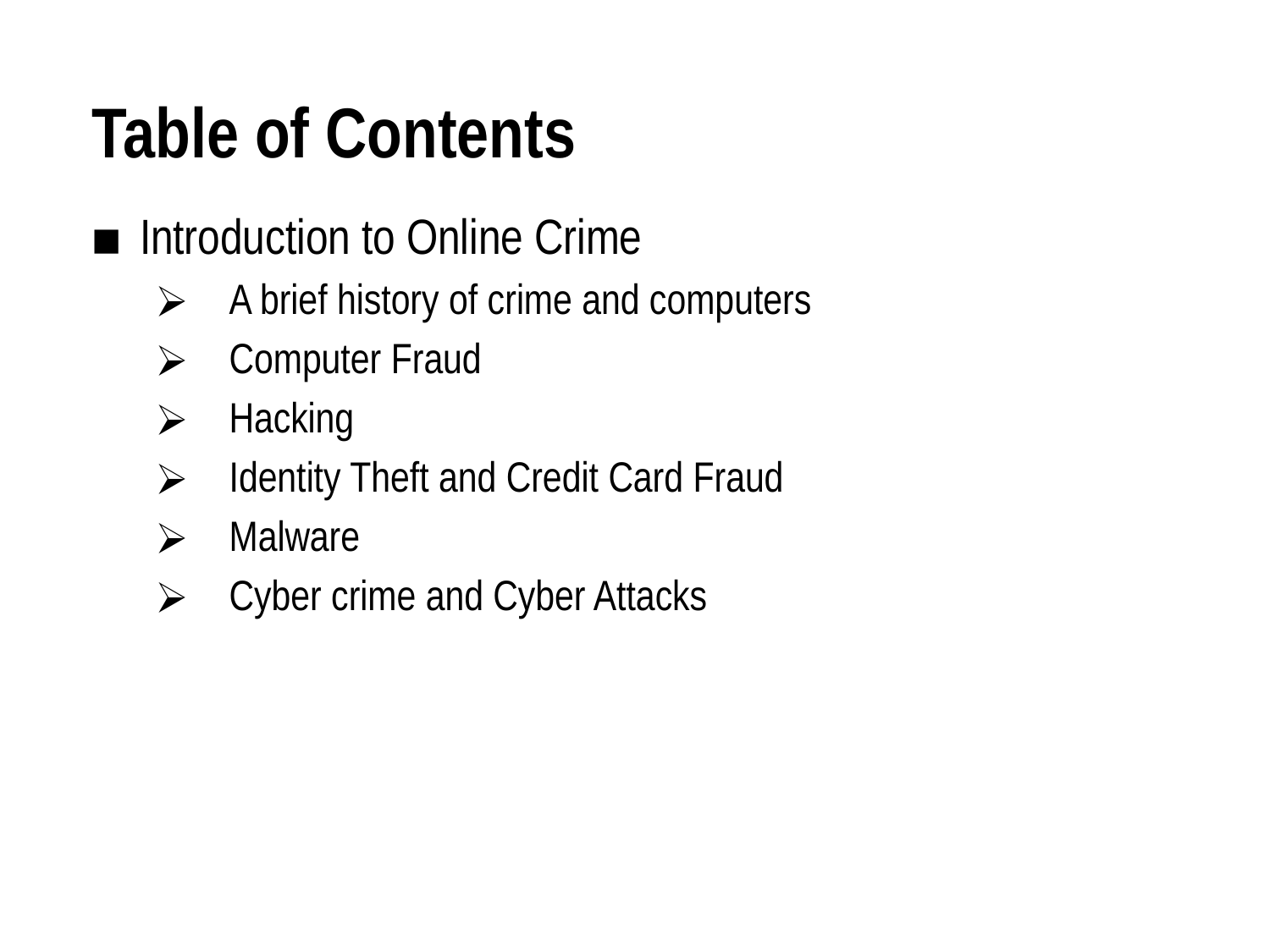

# Table of Contents
Introduction to Online Crime
A brief history of crime and computers
Computer Fraud
Hacking
Identity Theft and Credit Card Fraud
Malware
Cyber crime and Cyber Attacks